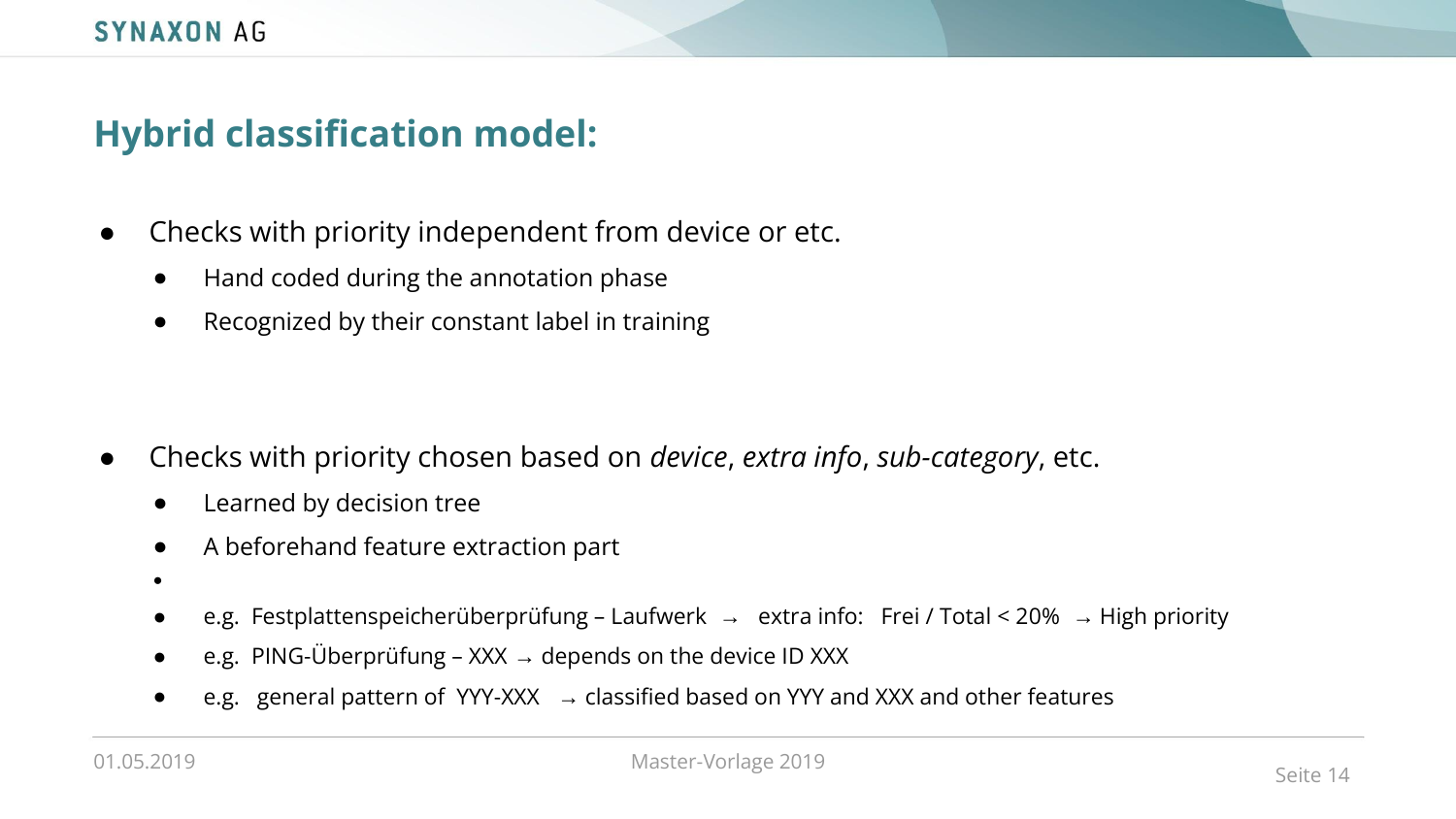

Hybrid classification model:
Checks with priority independent from device or etc.
Hand coded during the annotation phase
Recognized by their constant label in training

Checks with priority chosen based on device, extra info, sub-category, etc.
Learned by decision tree
A beforehand feature extraction part

e.g.  Festplattenspeicherüberprüfung – Laufwerk  →   extra info:   Frei / Total < 20%  → High priority
e.g.  PING-Überprüfung – XXX → depends on the device ID XXX
e.g.   general pattern of  YYY-XXX   → classified based on YYY and XXX and other features

01.05.2019
Master-Vorlage 2019
Seite 14